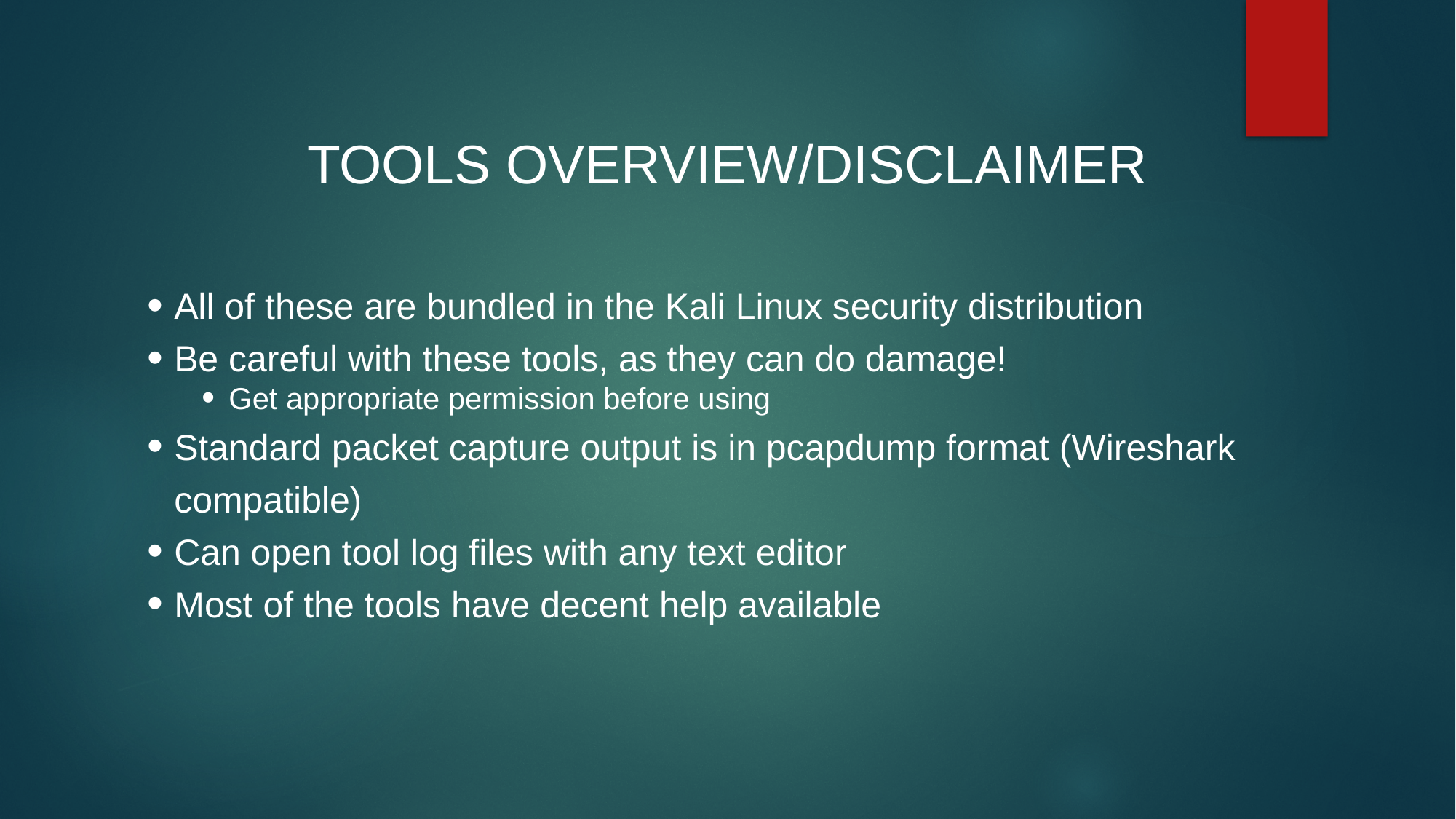

Tools overview/disclaimer
All of these are bundled in the Kali Linux security distribution
Be careful with these tools, as they can do damage!
Get appropriate permission before using
Standard packet capture output is in pcapdump format (Wireshark compatible)
Can open tool log files with any text editor
Most of the tools have decent help available